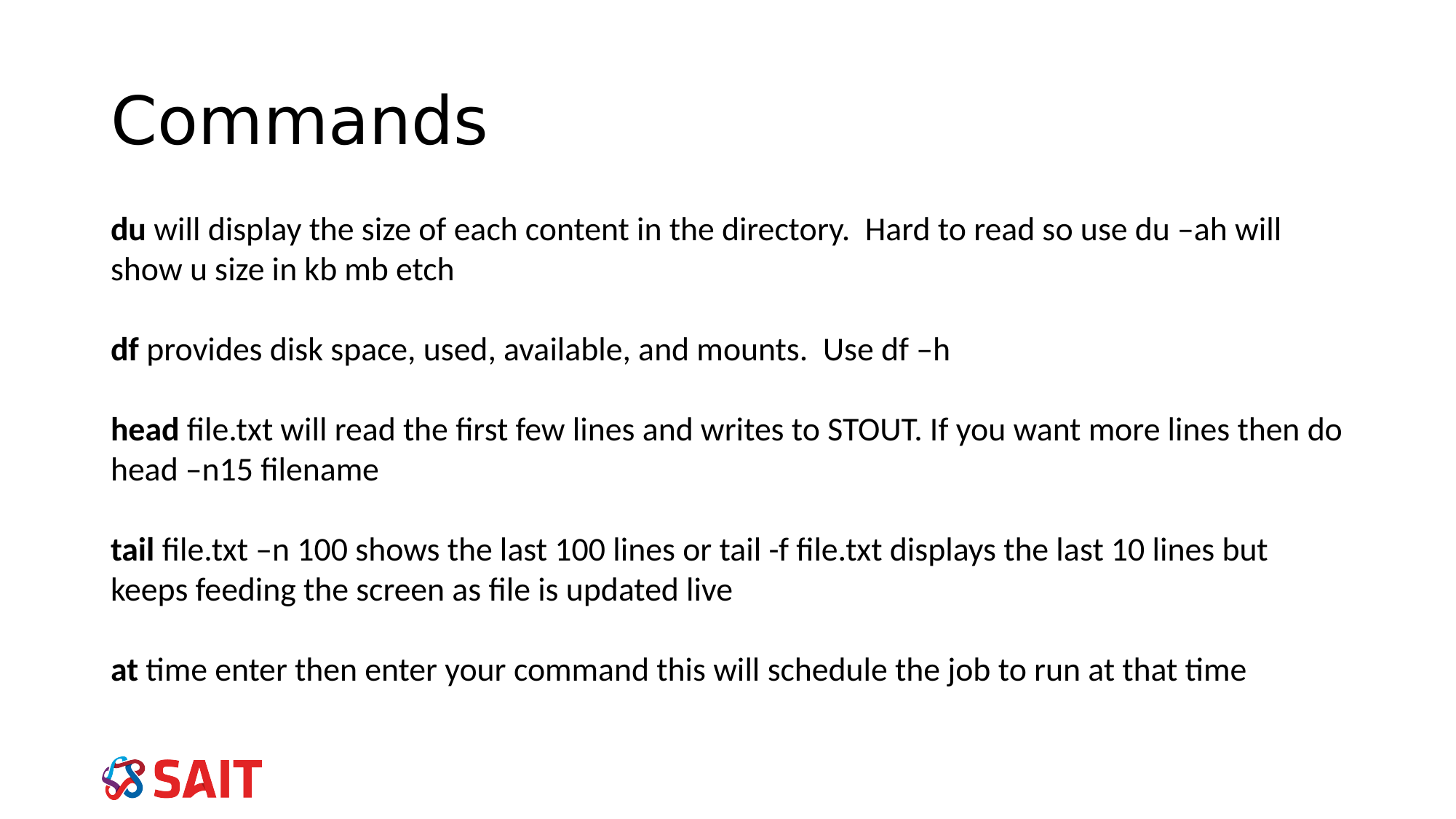

# Commands
du will display the size of each content in the directory.  Hard to read so use du –ah will show u size in kb mb etch

df provides disk space, used, available, and mounts.  Use df –h

head file.txt will read the first few lines and writes to STOUT. If you want more lines then do head –n15 filename

tail file.txt –n 100 shows the last 100 lines or tail -f file.txt displays the last 10 lines but keeps feeding the screen as file is updated live

at time enter then enter your command this will schedule the job to run at that time